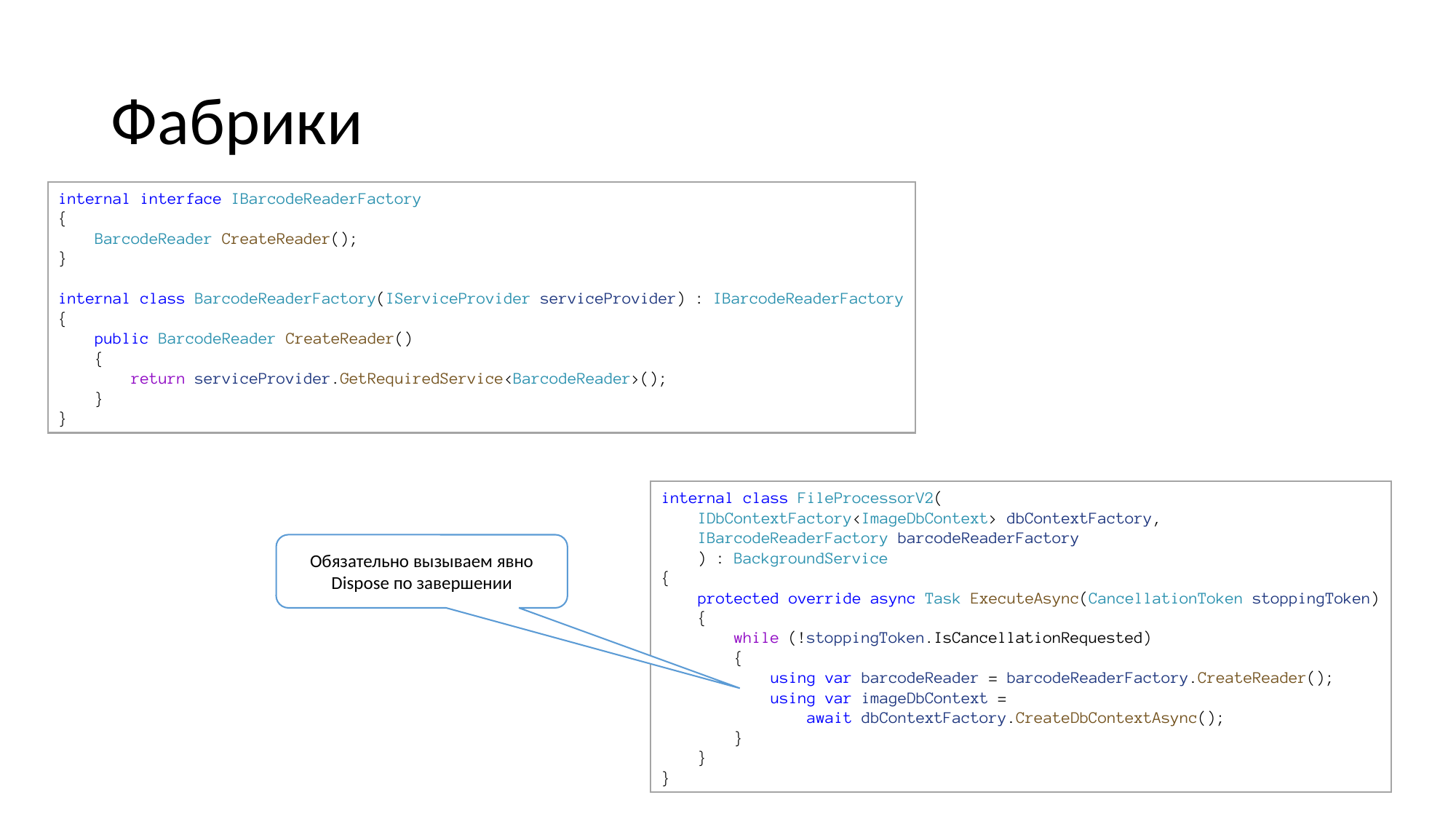

# Фабрики
internal interface IBarcodeReaderFactory
{
    BarcodeReader CreateReader();
}
internal class BarcodeReaderFactory(IServiceProvider serviceProvider) : IBarcodeReaderFactory
{
    public BarcodeReader CreateReader()
    {
        return serviceProvider.GetRequiredService<BarcodeReader>();
    }
}
internal class FileProcessorV2(
    IDbContextFactory<ImageDbContext> dbContextFactory,
    IBarcodeReaderFactory barcodeReaderFactory
    ) : BackgroundService
{
    protected override async Task ExecuteAsync(CancellationToken stoppingToken)
    {
        while (!stoppingToken.IsCancellationRequested)
        {
            using var barcodeReader = barcodeReaderFactory.CreateReader();
            using var imageDbContext =
                await dbContextFactory.CreateDbContextAsync();
        }
    }
}
Обязательно вызываем явно Dispose по завершении